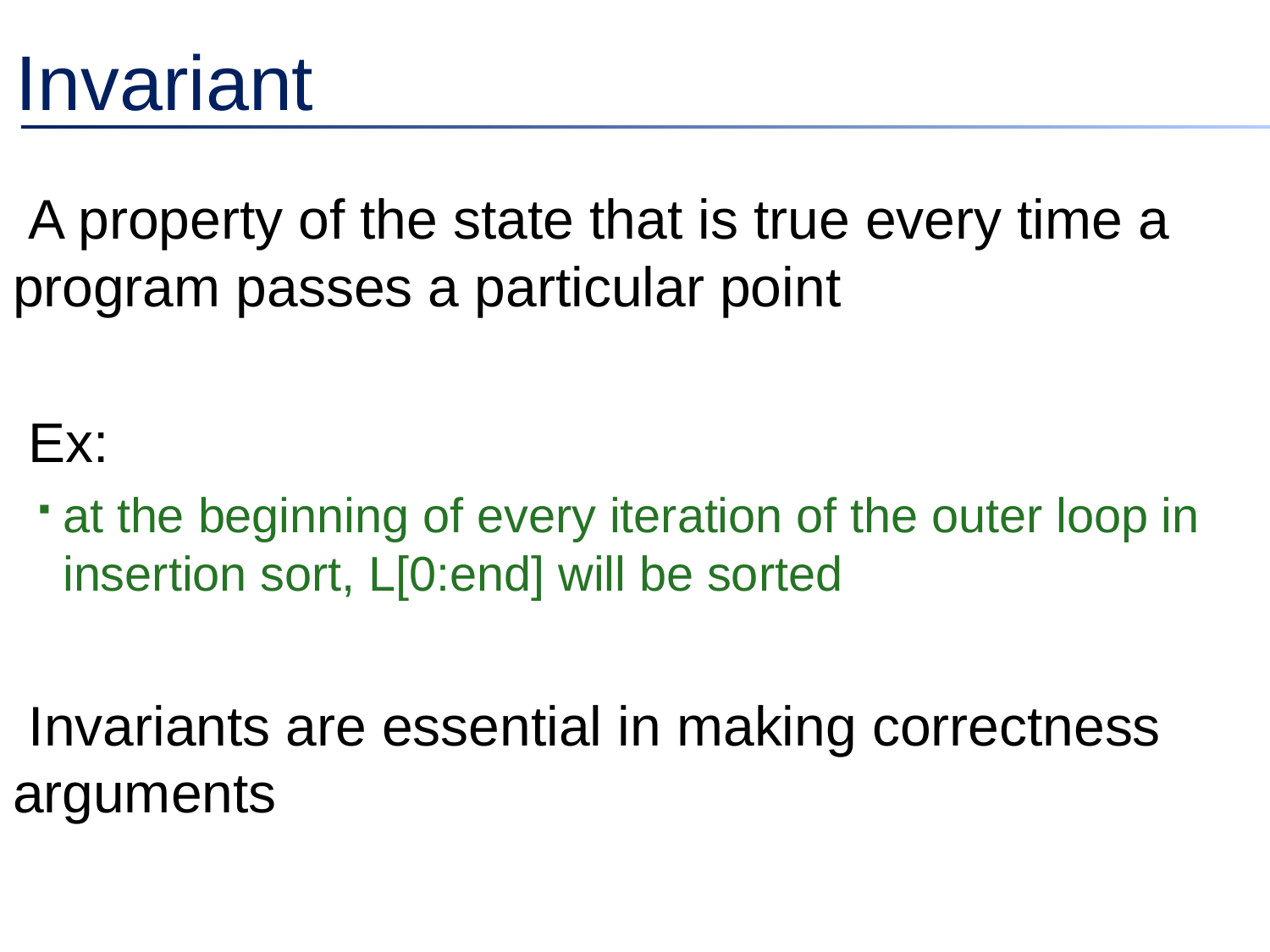

# Invariant
A property of the state that is true every time a program passes a particular point

Ex:
at the beginning of every iteration of the outer loop in insertion sort, L[0:end] will be sorted

Invariants are essential in making correctness arguments